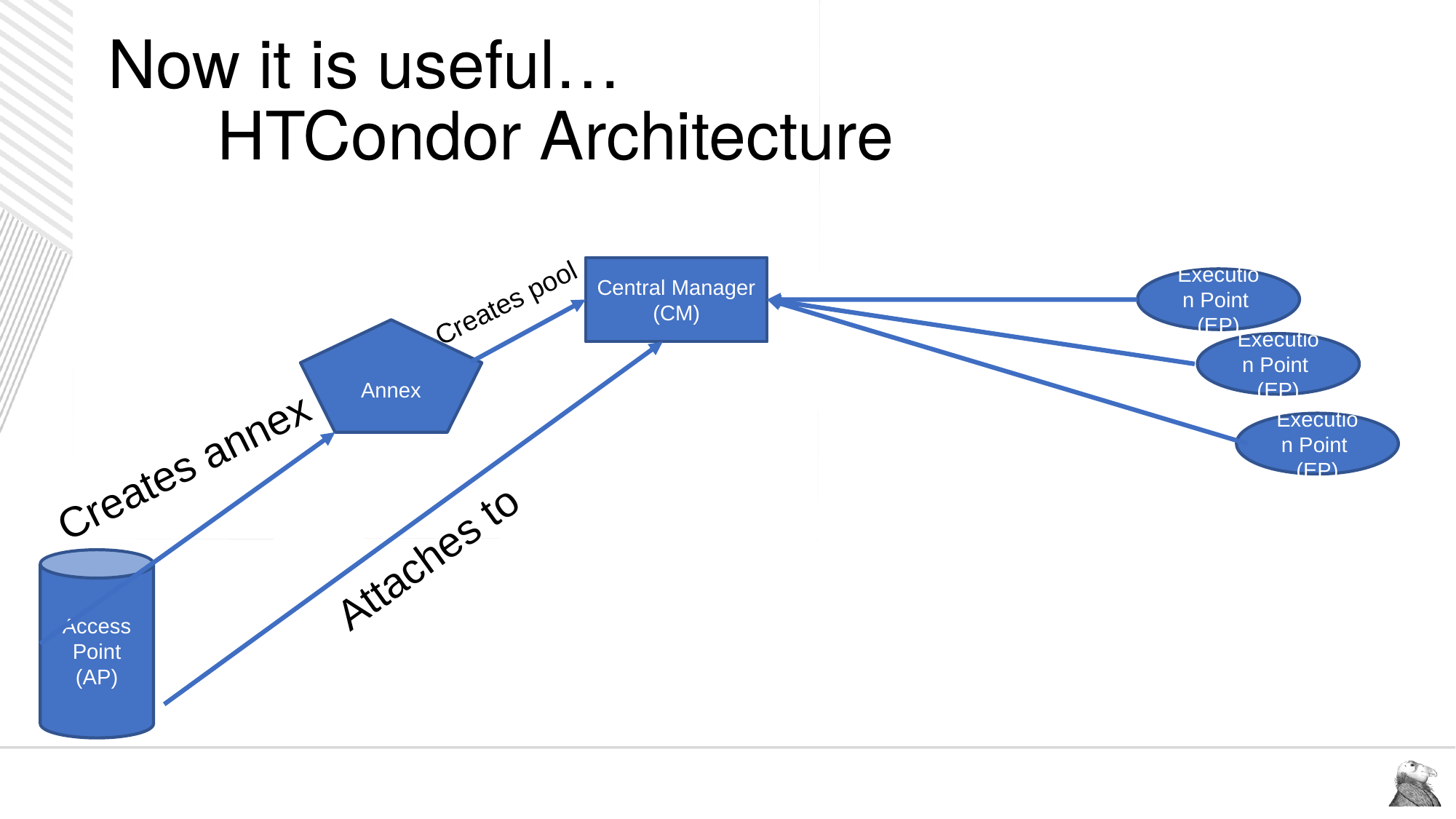

# Now it is useful… HTCondor Architecture
Central Manager
(CM)
Execution Point
(EP)
Execution Point
(EP)

Execution Point
(EP)
Creates pool
Annex
Creates annex
Attaches to
Access
Point
(AP)